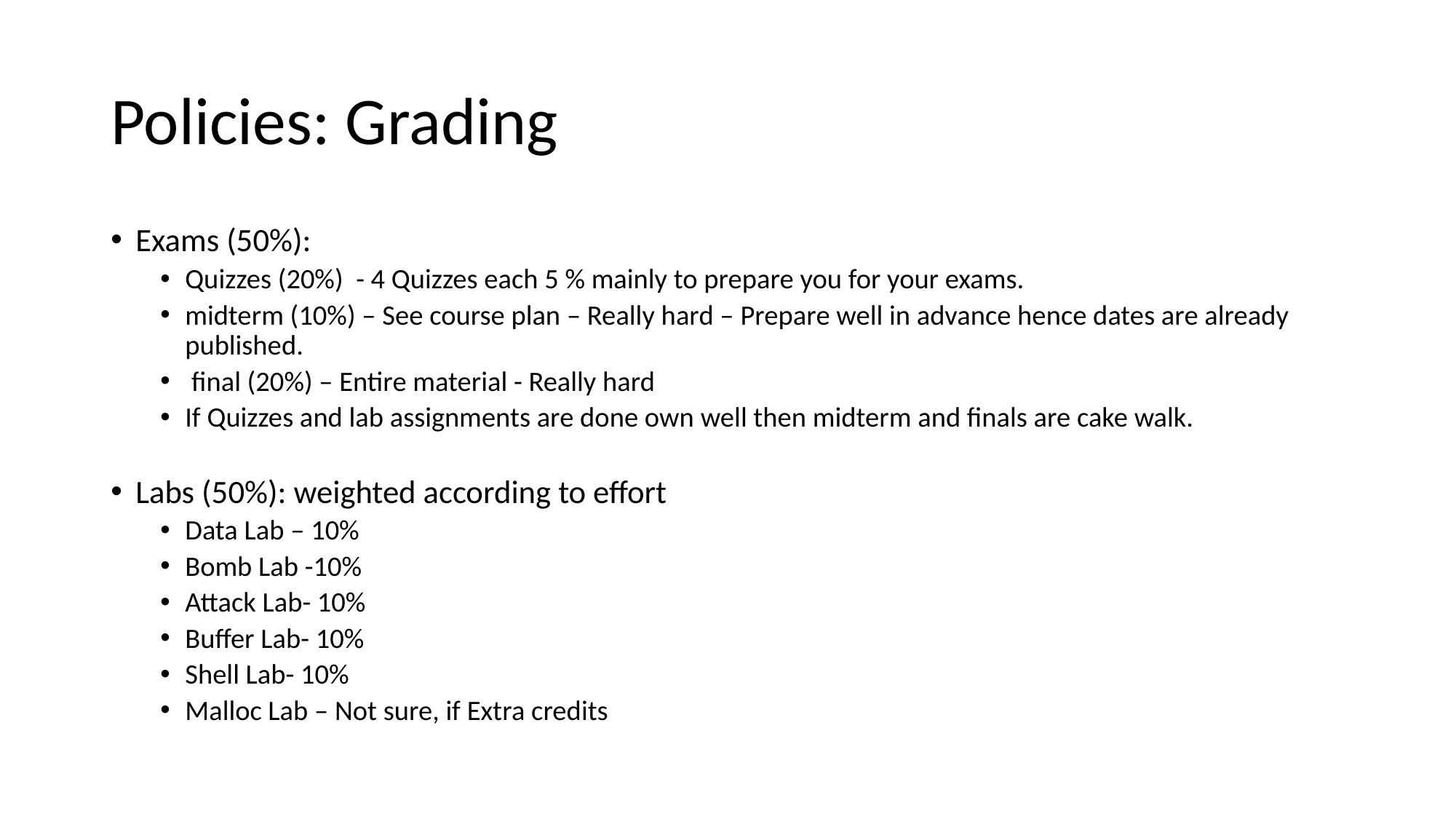

# Policies: Grading
Exams (50%):
Quizzes (20%)  - 4 Quizzes each 5 % mainly to prepare you for your exams.
midterm (10%) – See course plan – Really hard – Prepare well in advance hence dates are already published.
 final (20%) – Entire material - Really hard
If Quizzes and lab assignments are done own well then midterm and finals are cake walk.
Labs (50%): weighted according to effort
Data Lab – 10%
Bomb Lab -10%
Attack Lab- 10%
Buffer Lab- 10%
Shell Lab- 10%
Malloc Lab – Not sure, if Extra credits